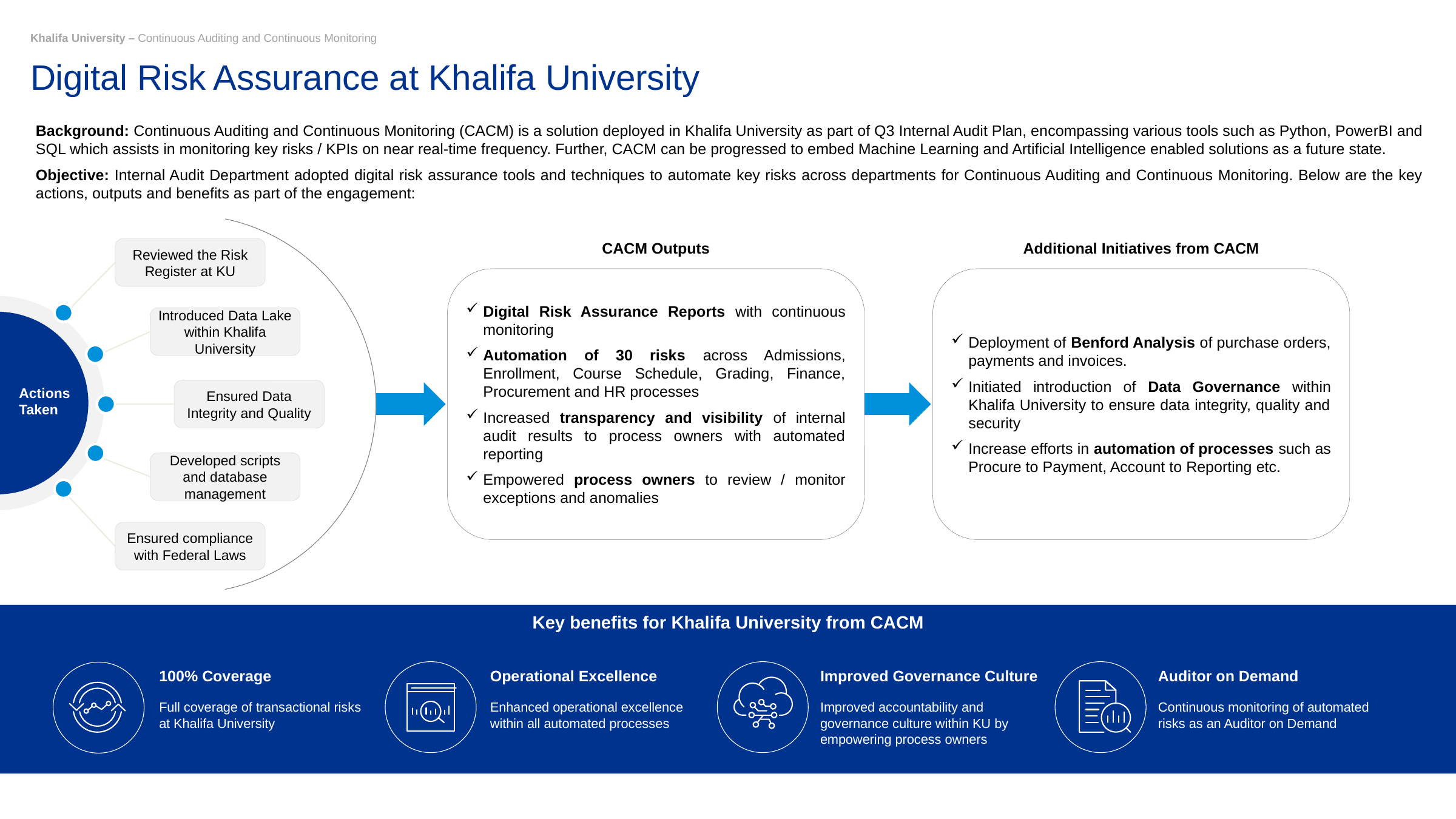

Khalifa University – Continuous Auditing and Continuous Monitoring
# Digital Risk Assurance at Khalifa University
Background: Continuous Auditing and Continuous Monitoring (CACM) is a solution deployed in Khalifa University as part of Q3 Internal Audit Plan, encompassing various tools such as Python, PowerBI and SQL which assists in monitoring key risks / KPIs on near real-time frequency. Further, CACM can be progressed to embed Machine Learning and Artificial Intelligence enabled solutions as a future state.
Objective: Internal Audit Department adopted digital risk assurance tools and techniques to automate key risks across departments for Continuous Auditing and Continuous Monitoring. Below are the key actions, outputs and benefits as part of the engagement:

CACM Outputs
Additional Initiatives from CACM
Reviewed the Risk Register at KU
Digital Risk Assurance Reports with continuous monitoring
Automation of 30 risks across Admissions, Enrollment, Course Schedule, Grading, Finance, Procurement and HR processes
Increased transparency and visibility of internal audit results to process owners with automated reporting
Empowered process owners to review / monitor exceptions and anomalies
Deployment of Benford Analysis of purchase orders, payments and invoices.
Initiated introduction of Data Governance within Khalifa University to ensure data integrity, quality and security
Increase efforts in automation of processes such as Procure to Payment, Account to Reporting etc.

Introduced Data Lake within Khalifa University

Actions Taken
Ensured Data Integrity and Quality

Developed scripts and database management

Ensured compliance with Federal Laws

Key benefits for Khalifa University from CACM
100% Coverage

Operational Excellence

Improved Governance Culture

Auditor on Demand

Full coverage of transactional risks at Khalifa University
Enhanced operational excellence within all automated processes
Improved accountability and governance culture within KU by empowering process owners
Continuous monitoring of automated risks as an Auditor on Demand